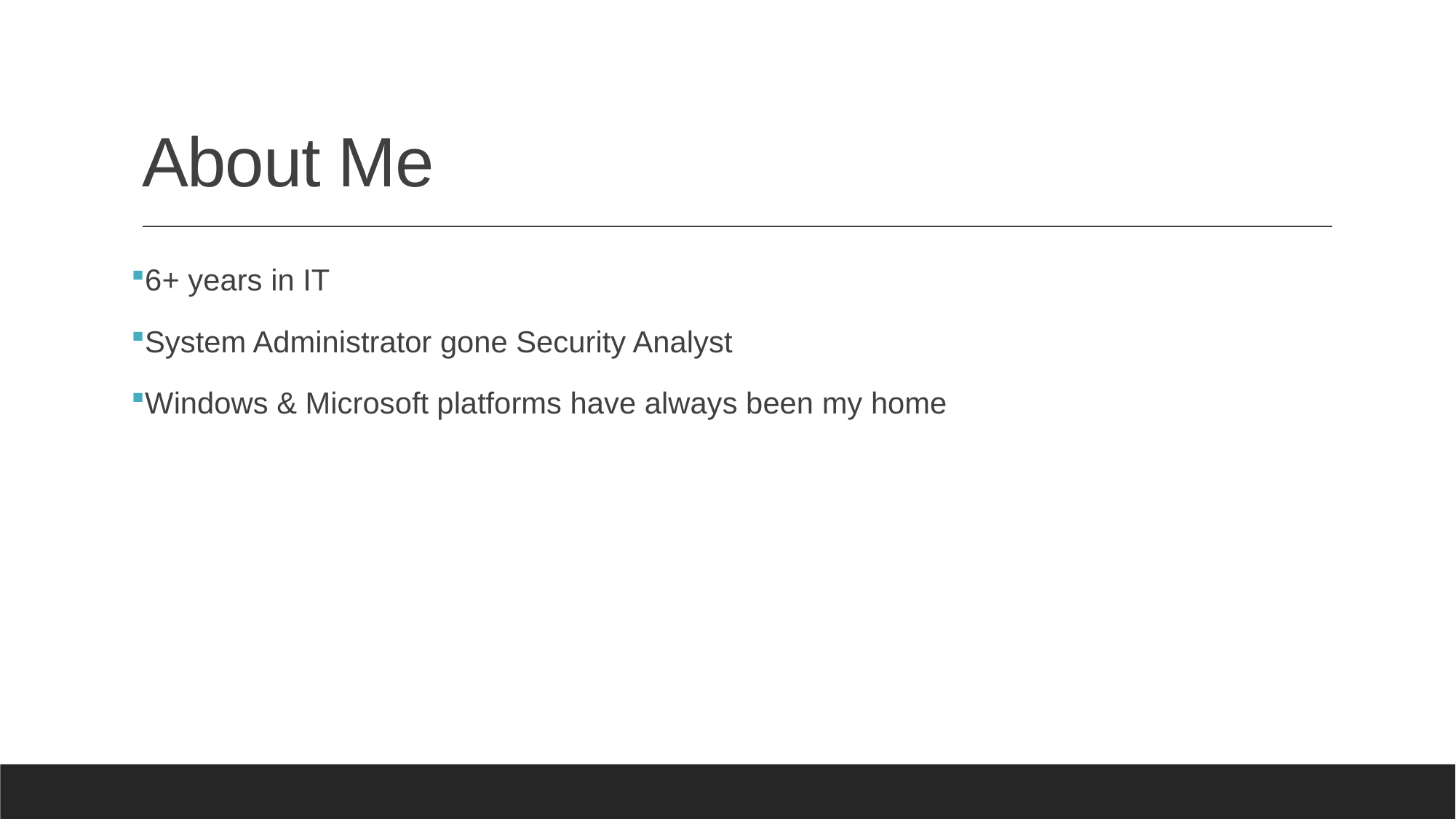

# About Me
6+ years in IT
System Administrator gone Security Analyst
Windows & Microsoft platforms have always been my home